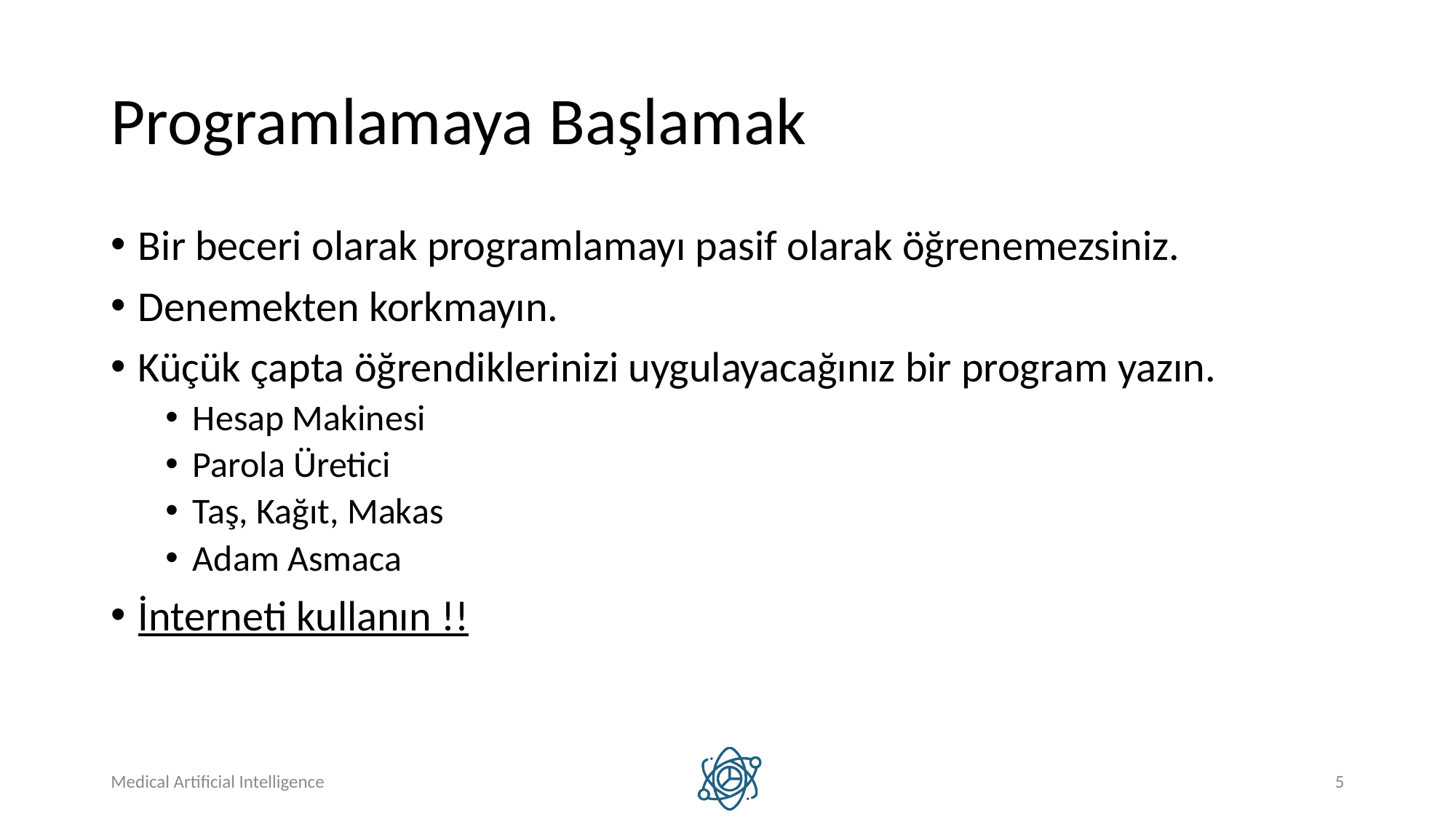

# Programlamaya Başlamak
Bir beceri olarak programlamayı pasif olarak öğrenemezsiniz.
Denemekten korkmayın.
Küçük çapta öğrendiklerinizi uygulayacağınız bir program yazın.
Hesap Makinesi
Parola Üretici
Taş, Kağıt, Makas
Adam Asmaca
İnterneti kullanın !!
Medical Artificial Intelligence
5